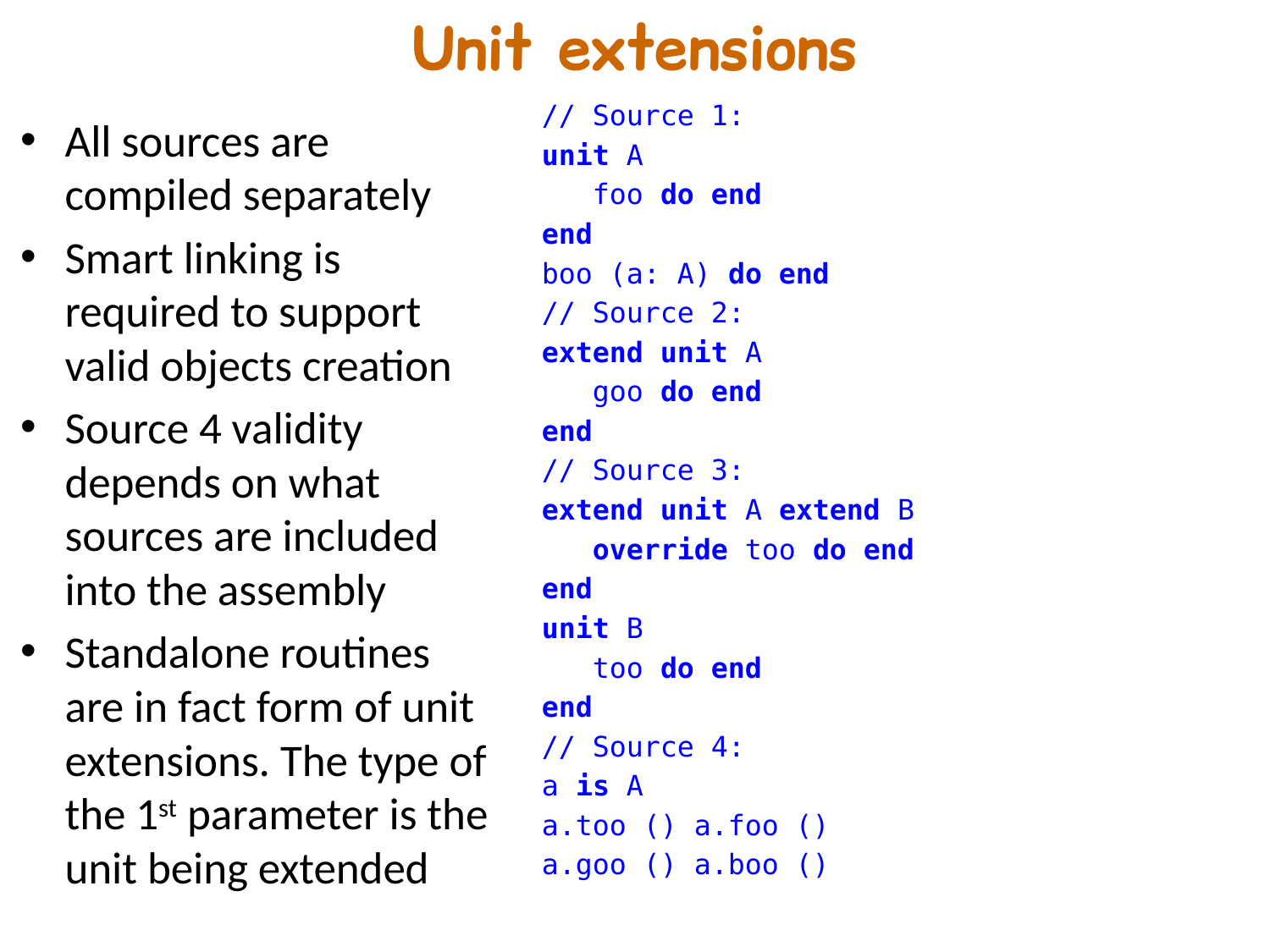

# Unit extensions

All sources are compiled separately
Smart linking is required to support valid objects creation
Source 4 validity depends on what sources are included into the assembly
Standalone routines are in fact form of unit extensions. The type of the 1st parameter is the unit being extended
// Source 1:
unit A
   foo do end
end
boo (a: A) do end
// Source 2:
extend unit A
   goo do end
end
// Source 3:
extend unit A extend B
   override too do end
end
unit B
   too do end
end
// Source 4:
a is A
a.too () a.foo ()
a.goo () a.boo ()